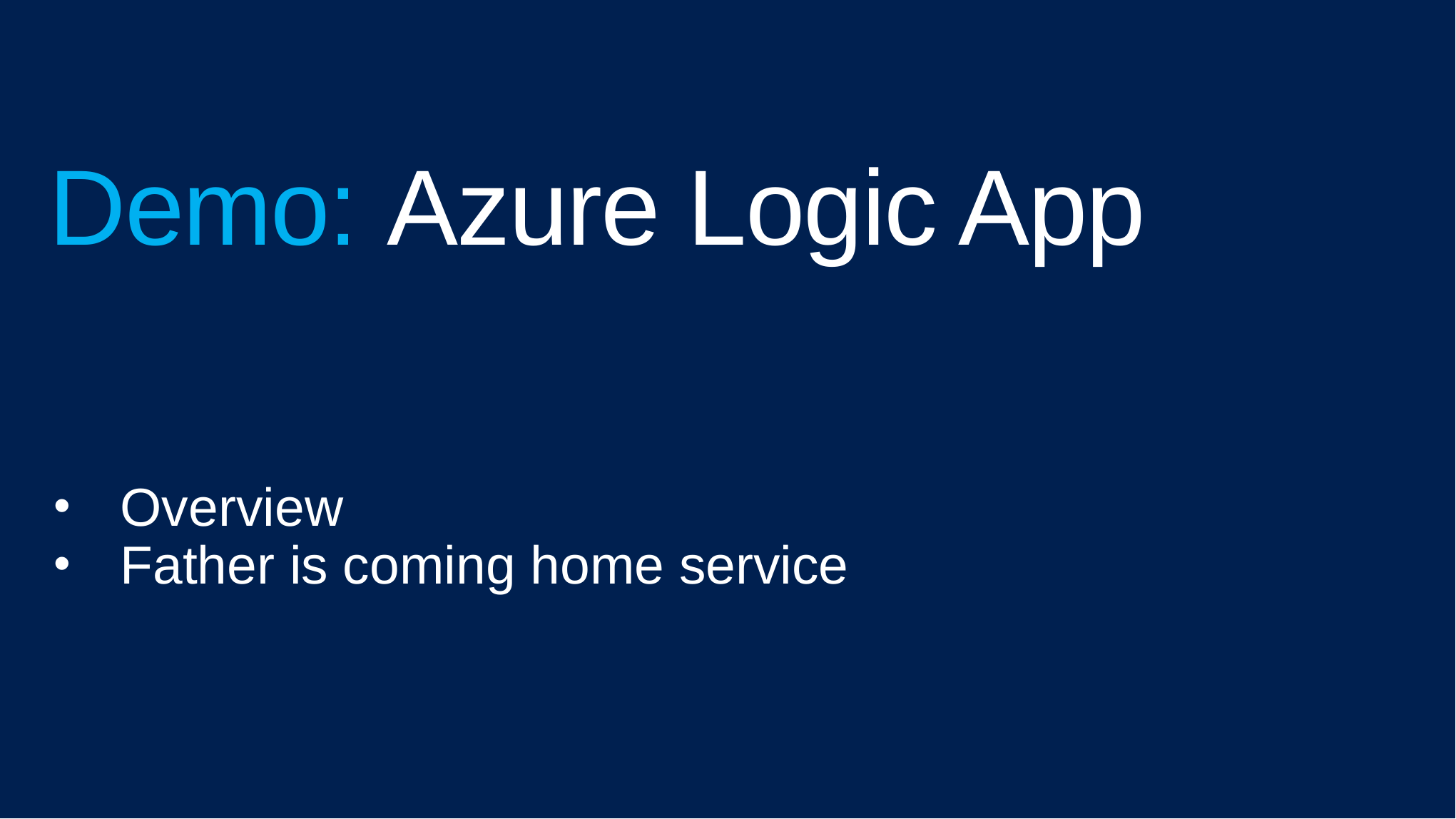

# Demo: Azure Logic App
Overview
Father is coming home service